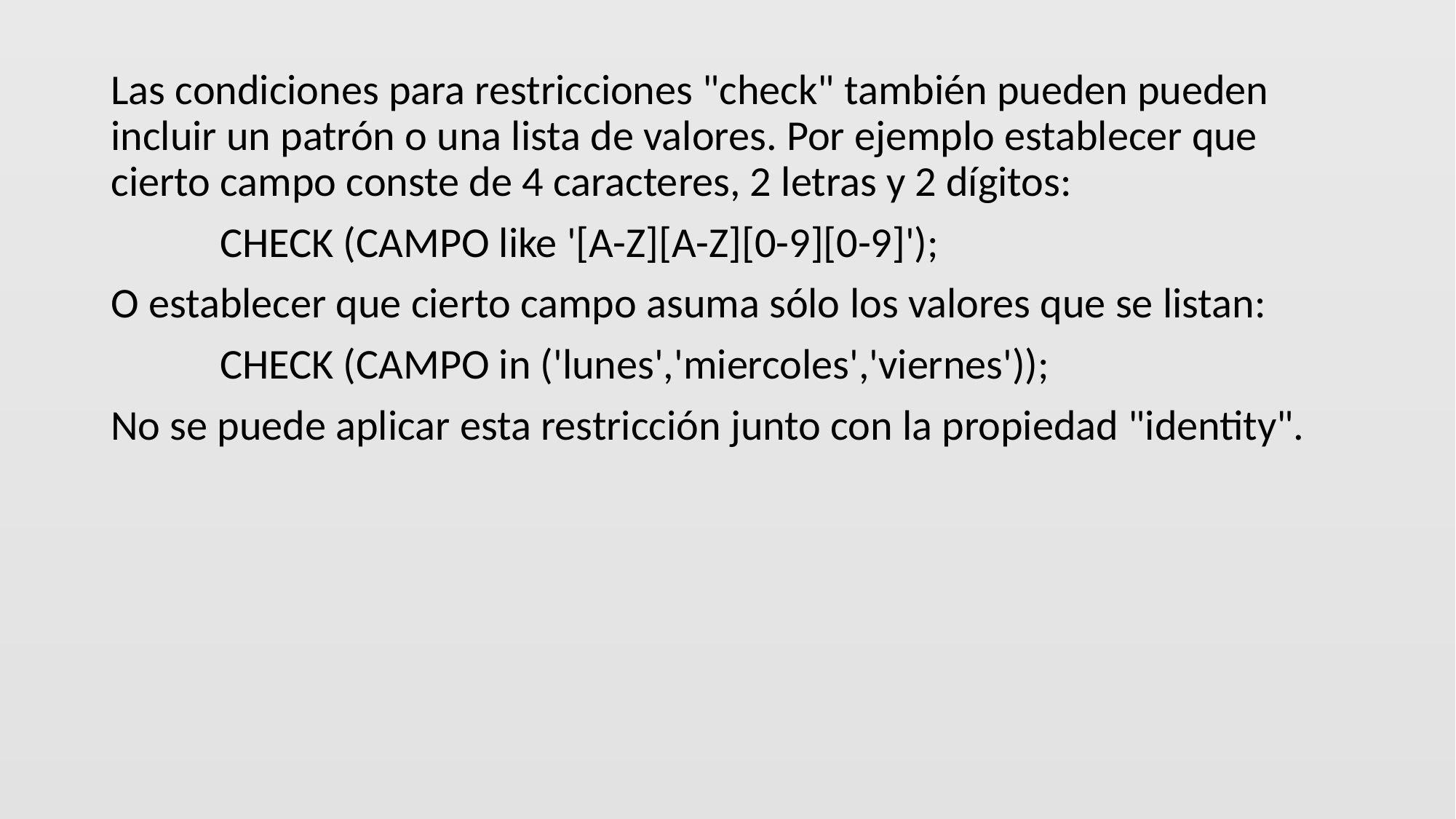

Las condiciones para restricciones "check" también pueden pueden incluir un patrón o una lista de valores. Por ejemplo establecer que cierto campo conste de 4 caracteres, 2 letras y 2 dígitos:
	CHECK (CAMPO like '[A-Z][A-Z][0-9][0-9]');
O establecer que cierto campo asuma sólo los valores que se listan:
	CHECK (CAMPO in ('lunes','miercoles','viernes'));
No se puede aplicar esta restricción junto con la propiedad "identity".